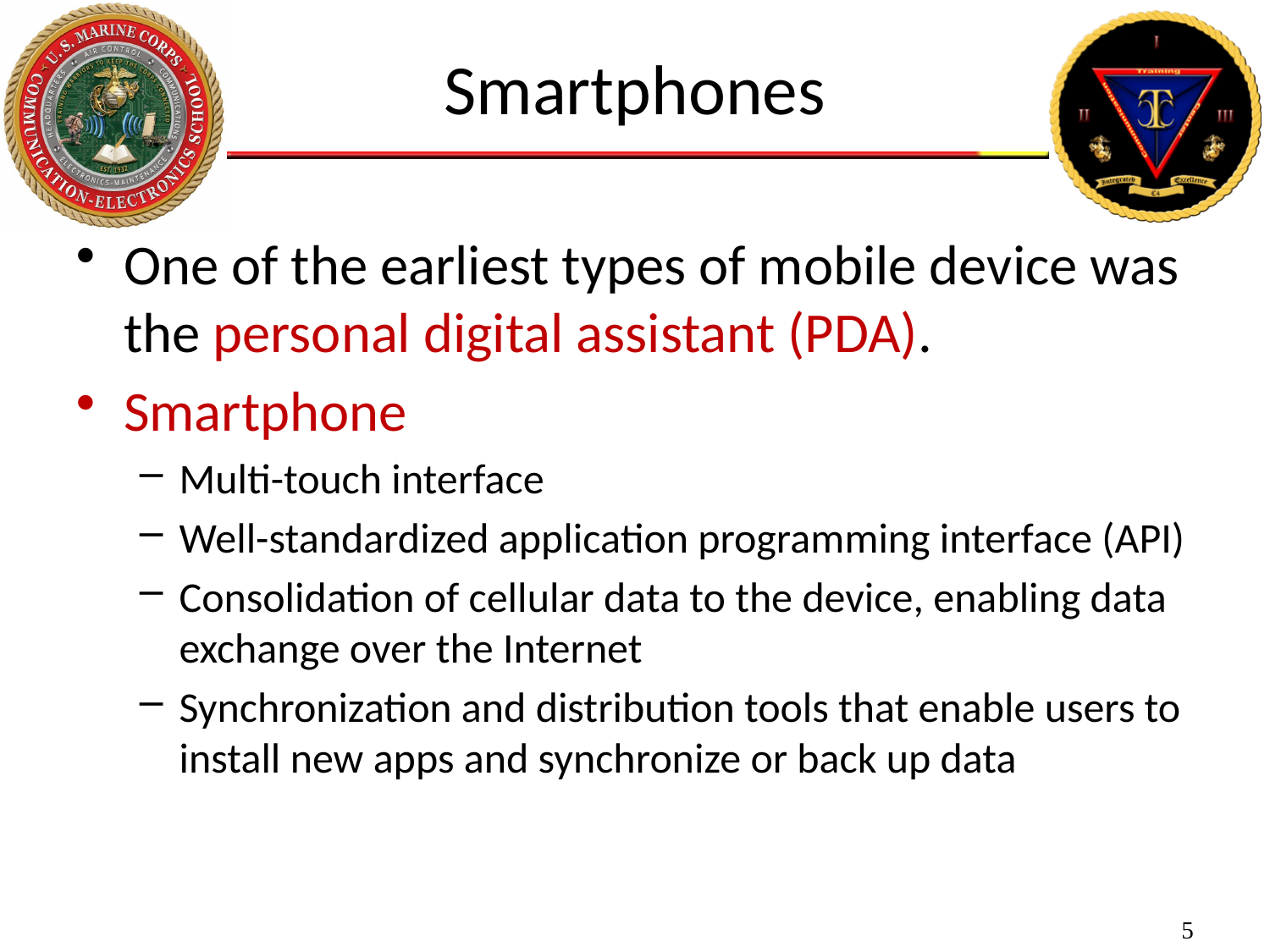

# Smartphones
One of the earliest types of mobile device was the personal digital assistant (PDA).
Smartphone
Multi-touch interface
Well-standardized application programming interface (API)
Consolidation of cellular data to the device, enabling data exchange over the Internet
Synchronization and distribution tools that enable users to install new apps and synchronize or back up data